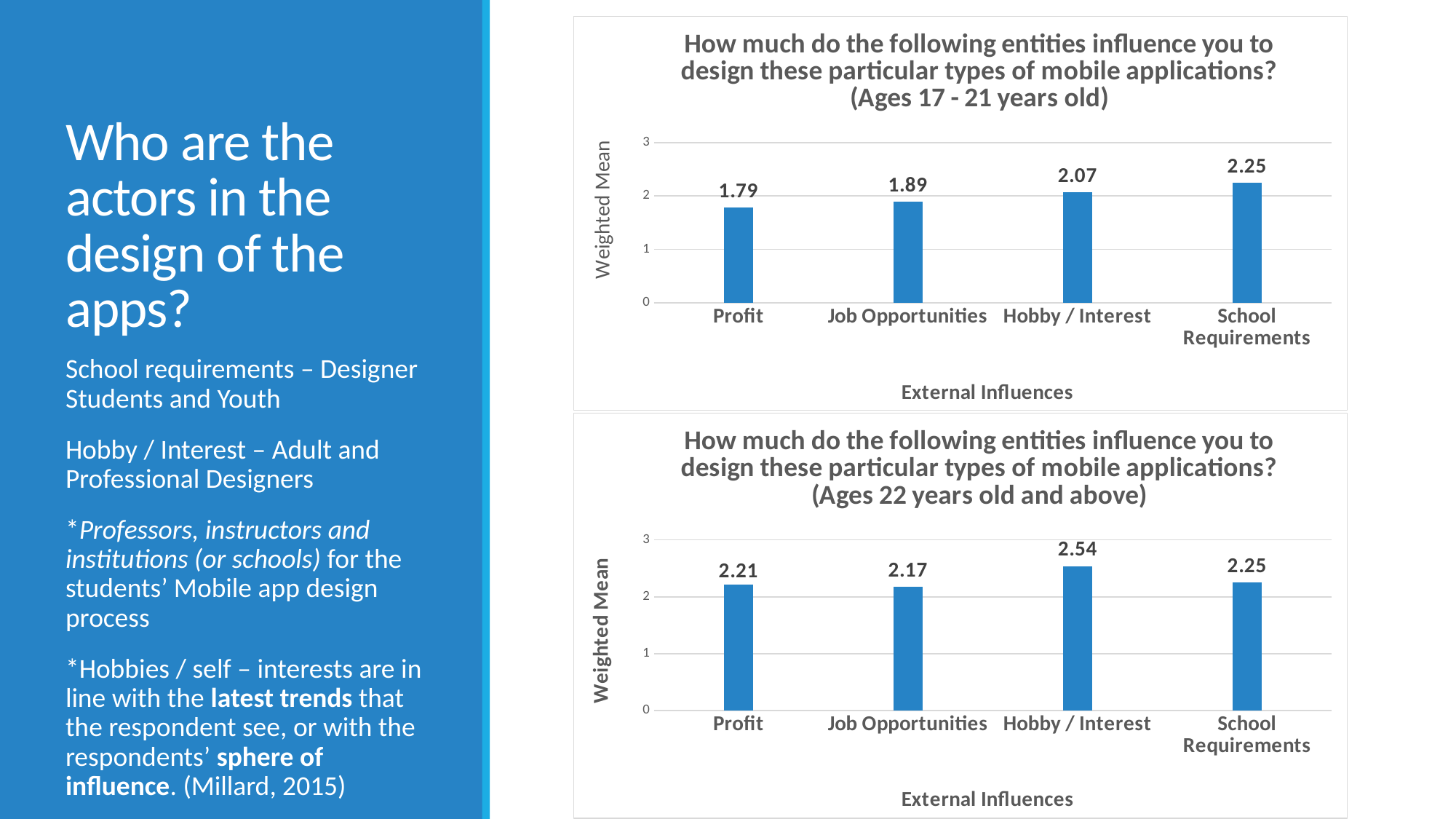

### Chart: How much do the following entities influence you to design these particular types of mobile applications? (Ages 17 - 21 years old)

| Category | Column2 | Somehow influential | Column1 |
|---|---|---|---|
| Profit | None | 1.79 | None |
| Job Opportunities | None | 1.8900000000000001 | None |
| Hobby / Interest | None | 2.07 | None |
| School Requirements | None | 2.25 | None |
# Who are the actors in the design of the apps?

School requirements – Designer Students and Youth
Hobby / Interest – Adult and Professional Designers
*Professors, instructors and institutions (or schools) for the students’ Mobile app design process
*Hobbies / self – interests are in line with the latest trends that the respondent see, or with the respondents’ sphere of influence. (Millard, 2015)

### Chart: How much do the following entities influence you to design these particular types of mobile applications? (Ages 22 years old and above)

| Category | Column2 | Somehow influential | Column1 |
|---|---|---|---|
| Profit | None | 2.21 | None |
| Job Opportunities | None | 2.17 | None |
| Hobby / Interest | None | 2.54 | None |
| School Requirements | None | 2.25 | None |